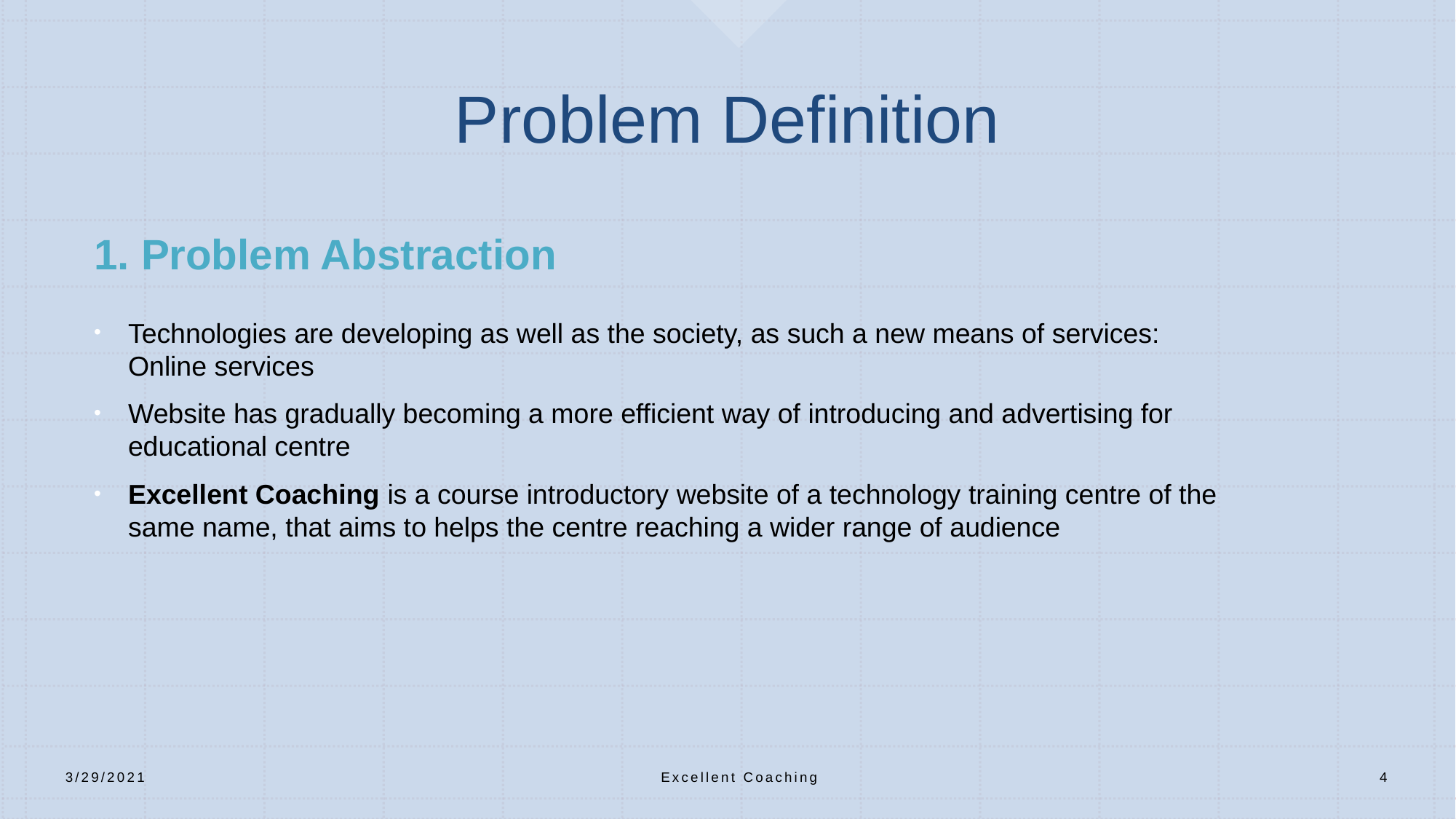

# Problem Definition
1. Problem Abstraction
Technologies are developing as well as the society, as such a new means of services: Online services
Website has gradually becoming a more efficient way of introducing and advertising for educational centre
Excellent Coaching is a course introductory website of a technology training centre of the same name, that aims to helps the centre reaching a wider range of audience
Excellent Coaching
3/29/2021
4